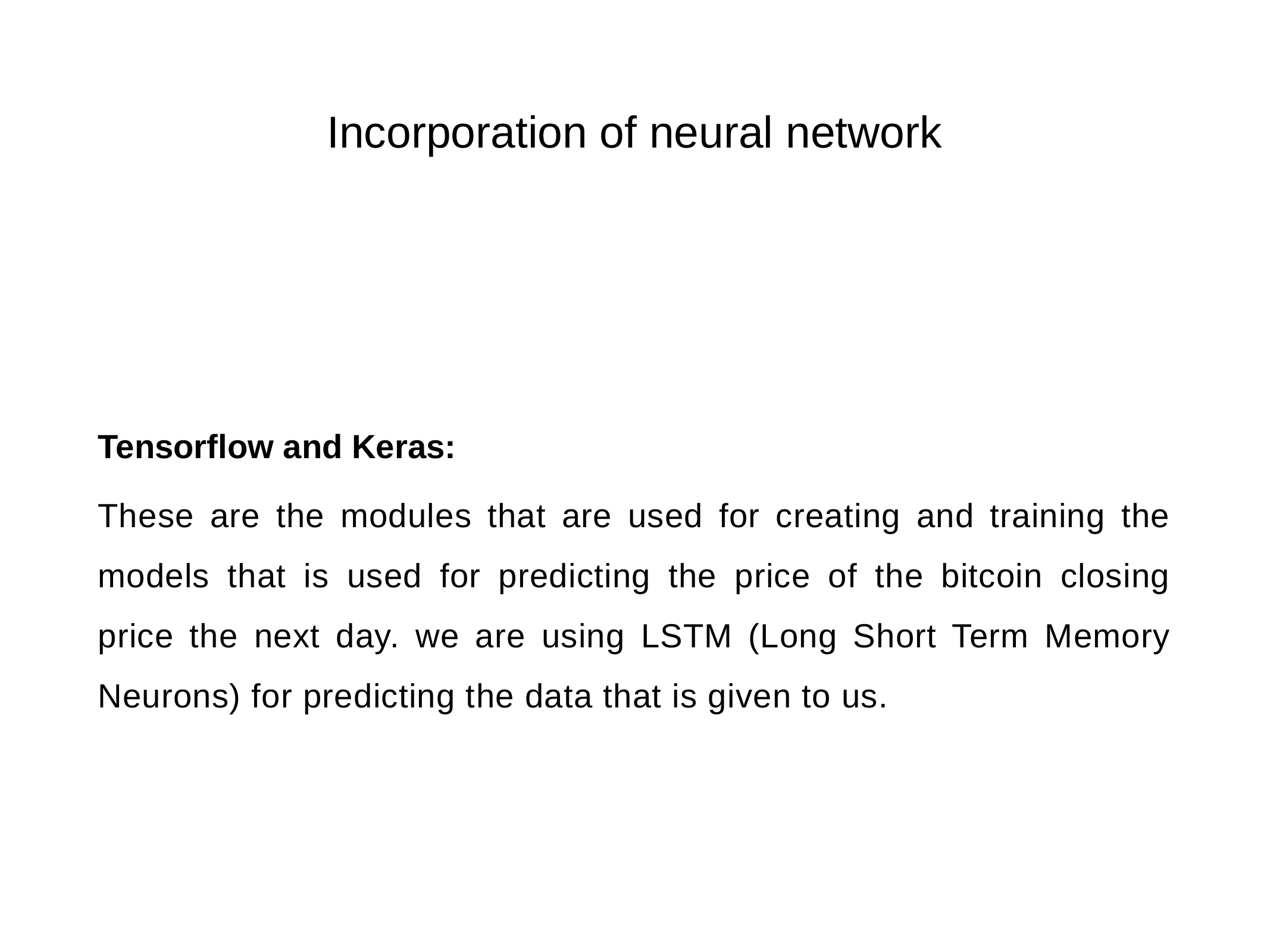

# Incorporation of neural network
Tensorflow and Keras:
These are the modules that are used for creating and training the models that is used for predicting the price of the bitcoin closing price the next day. we are using LSTM (Long Short Term Memory Neurons) for predicting the data that is given to us.